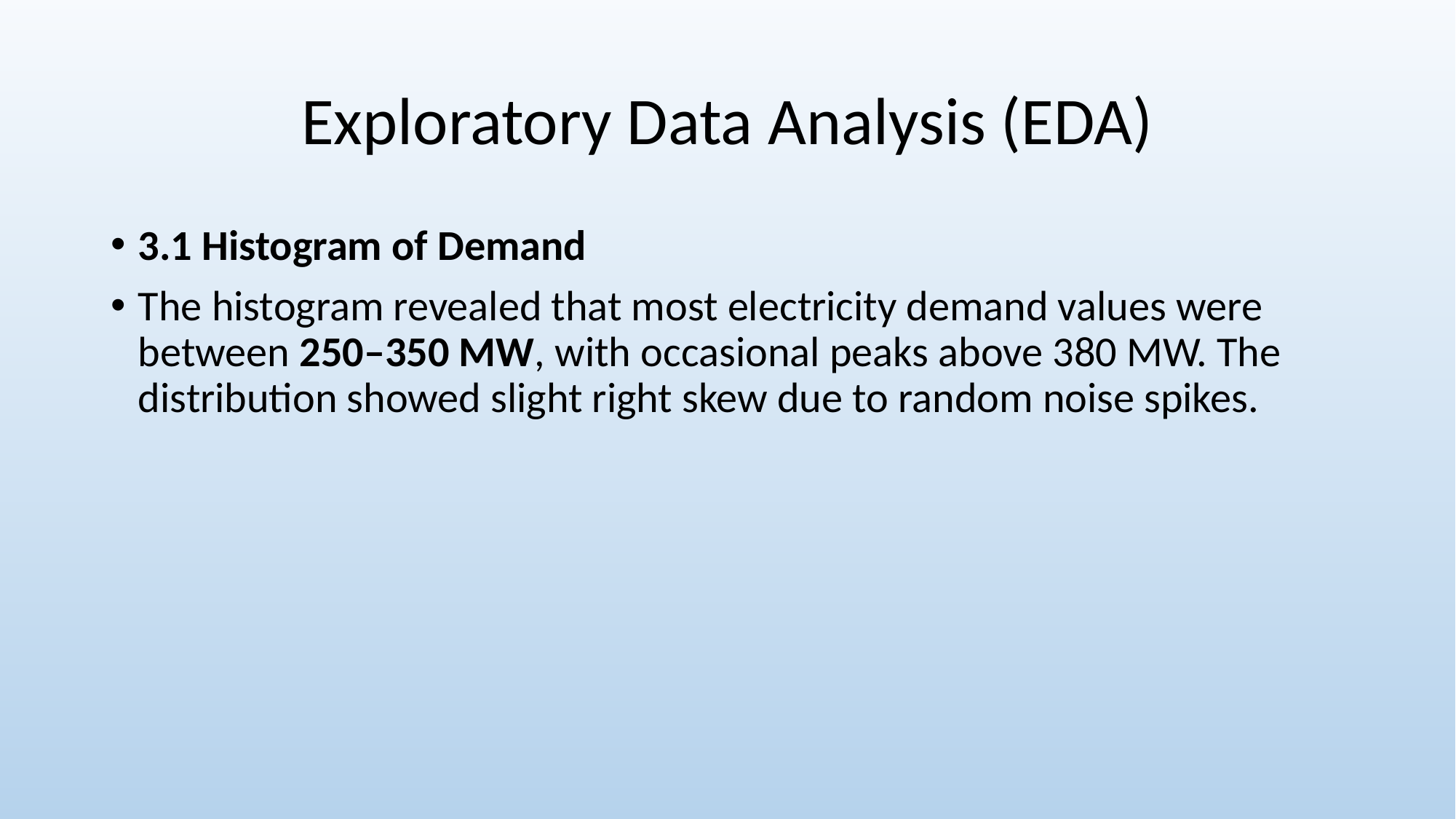

# Exploratory Data Analysis (EDA)
3.1 Histogram of Demand
The histogram revealed that most electricity demand values were between 250–350 MW, with occasional peaks above 380 MW. The distribution showed slight right skew due to random noise spikes.